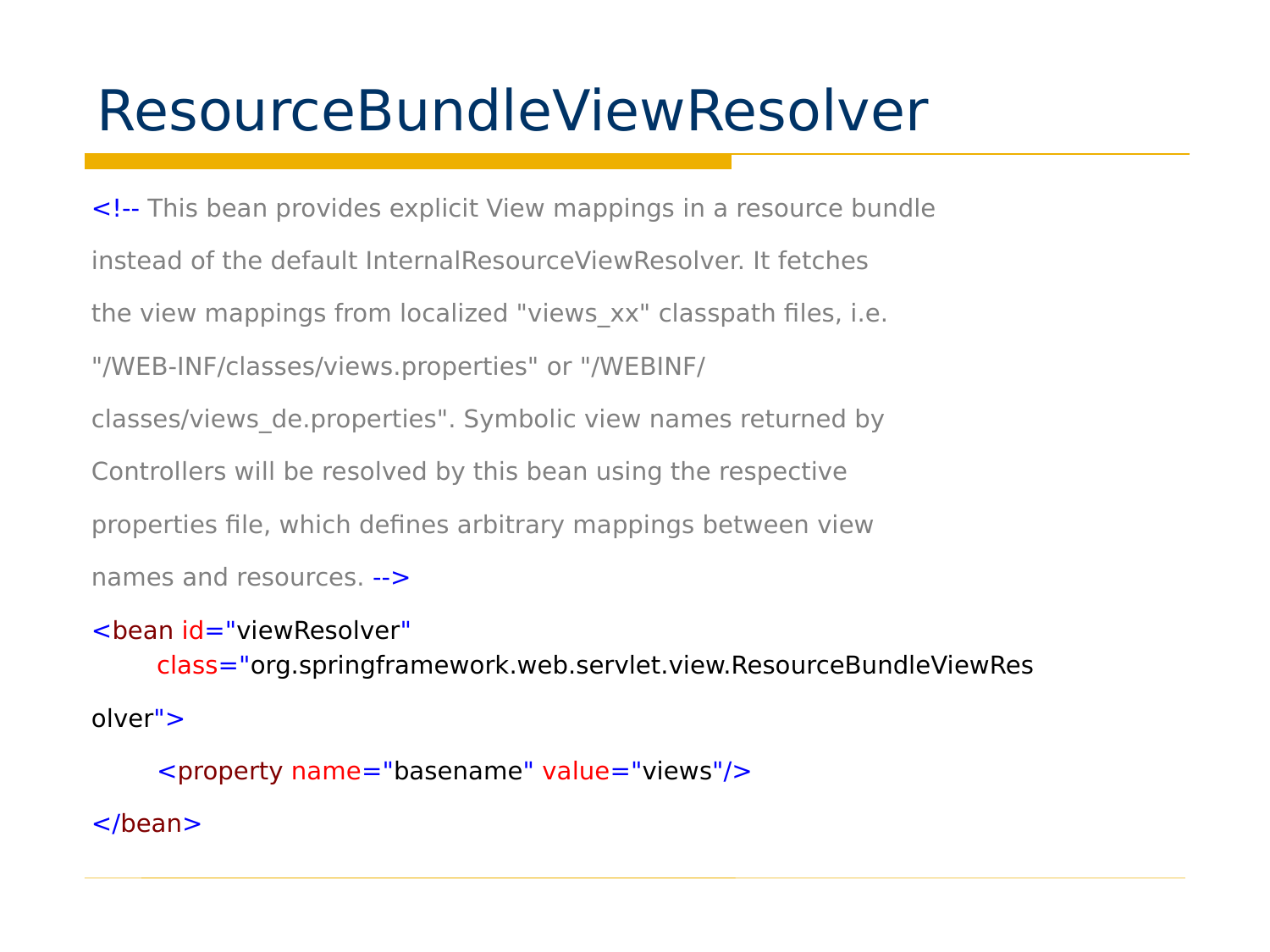

# ResourceBundleViewResolver
<!-- This bean provides explicit View mappings in a resource bundle
instead of the default InternalResourceViewResolver. It fetches
the view mappings from localized "views_xx" classpath files, i.e.
"/WEB-INF/classes/views.properties" or "/WEBINF/
classes/views_de.properties". Symbolic view names returned by
Controllers will be resolved by this bean using the respective
properties file, which defines arbitrary mappings between view
names and resources. -->
<bean id="viewResolver" class="org.springframework.web.servlet.view.ResourceBundleViewRes
olver">
	<property name="basename" value="views"/>
</bean>